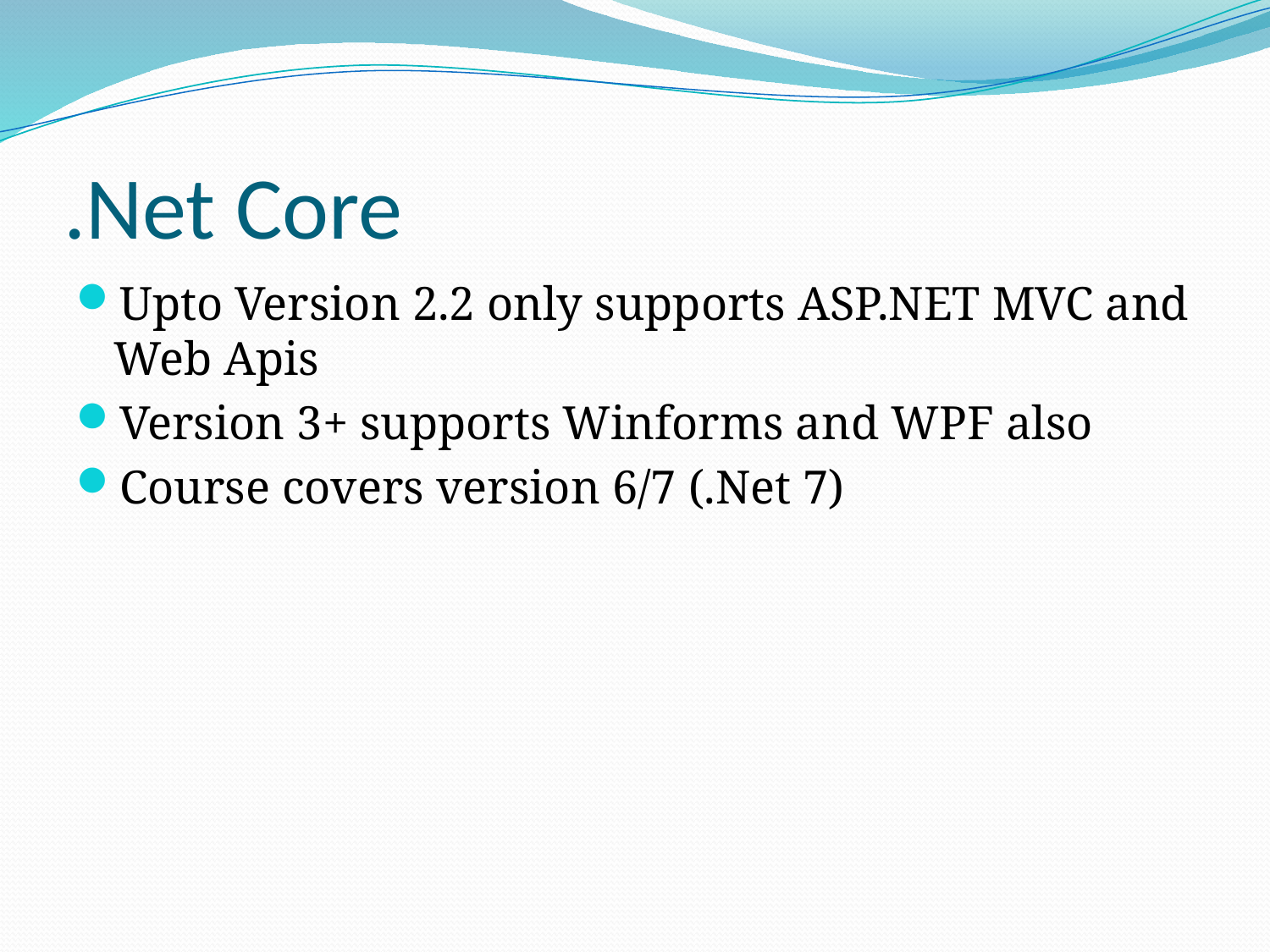

# .Net Core
Upto Version 2.2 only supports ASP.NET MVC and Web Apis
Version 3+ supports Winforms and WPF also
Course covers version 6/7 (.Net 7)